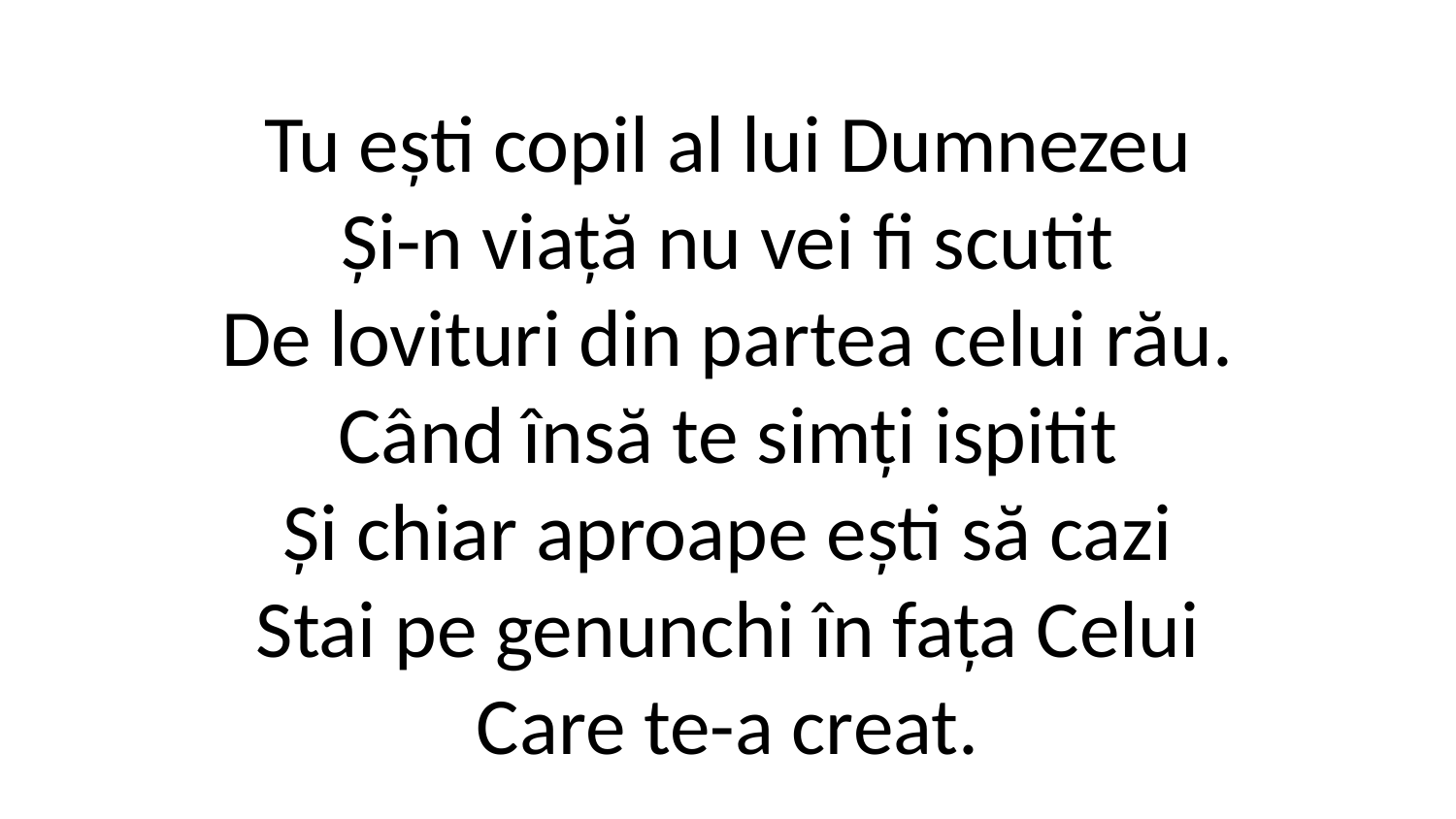

Tu ești copil al lui Dumnezeu
Și-n viață nu vei fi scutit
De lovituri din partea celui rău.
Când însă te simți ispitit
Și chiar aproape ești să cazi
Stai pe genunchi în fața Celui
Care te-a creat.